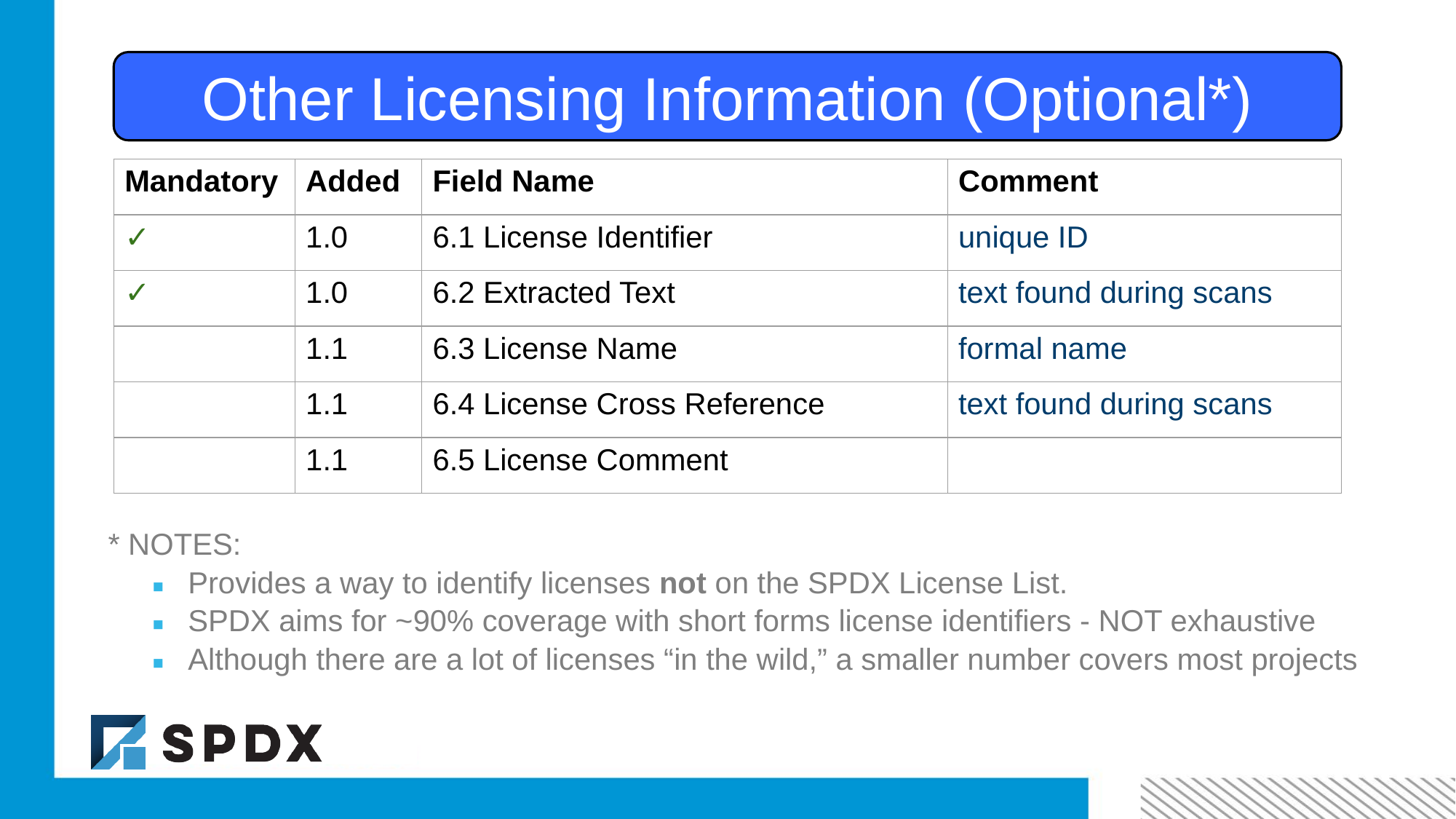

Other Licensing Information (Optional*)
| Mandatory | Added | Field Name | Comment |
| --- | --- | --- | --- |
| ✓ | 1.0 | 6.1 License Identifier | unique ID |
| ✓ | 1.0 | 6.2 Extracted Text | text found during scans |
|  | 1.1 | 6.3 License Name | formal name |
|  | 1.1 | 6.4 License Cross Reference | text found during scans |
|  | 1.1 | 6.5 License Comment |  |
* NOTES:
Provides a way to identify licenses not on the SPDX License List.
SPDX aims for ~90% coverage with short forms license identifiers - NOT exhaustive
Although there are a lot of licenses “in the wild,” a smaller number covers most projects